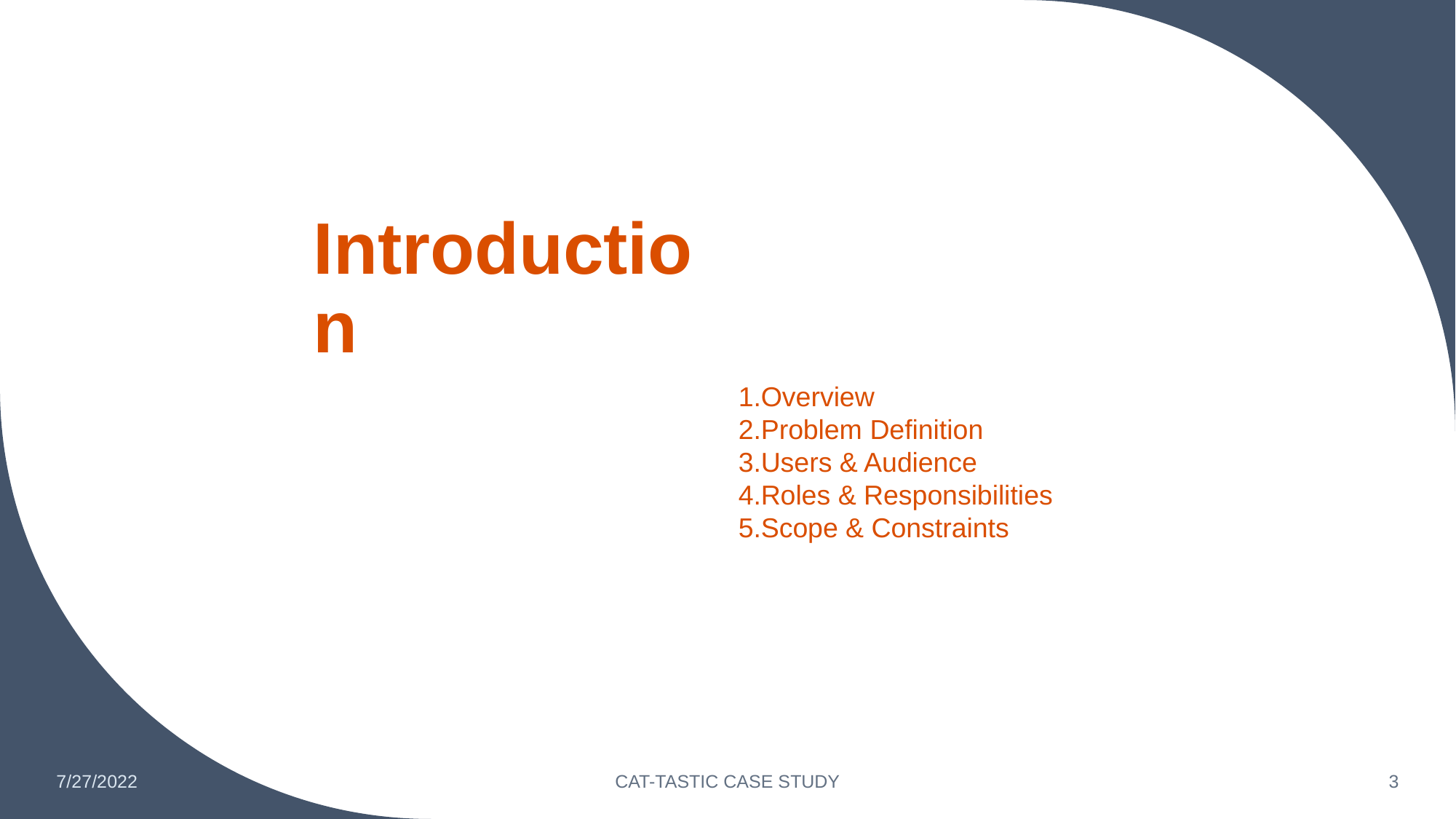

# Introduction
Overview
Problem Definition
Users & Audience
Roles & Responsibilities
Scope & Constraints
7/27/2022
CAT-TASTIC CASE STUDY
3